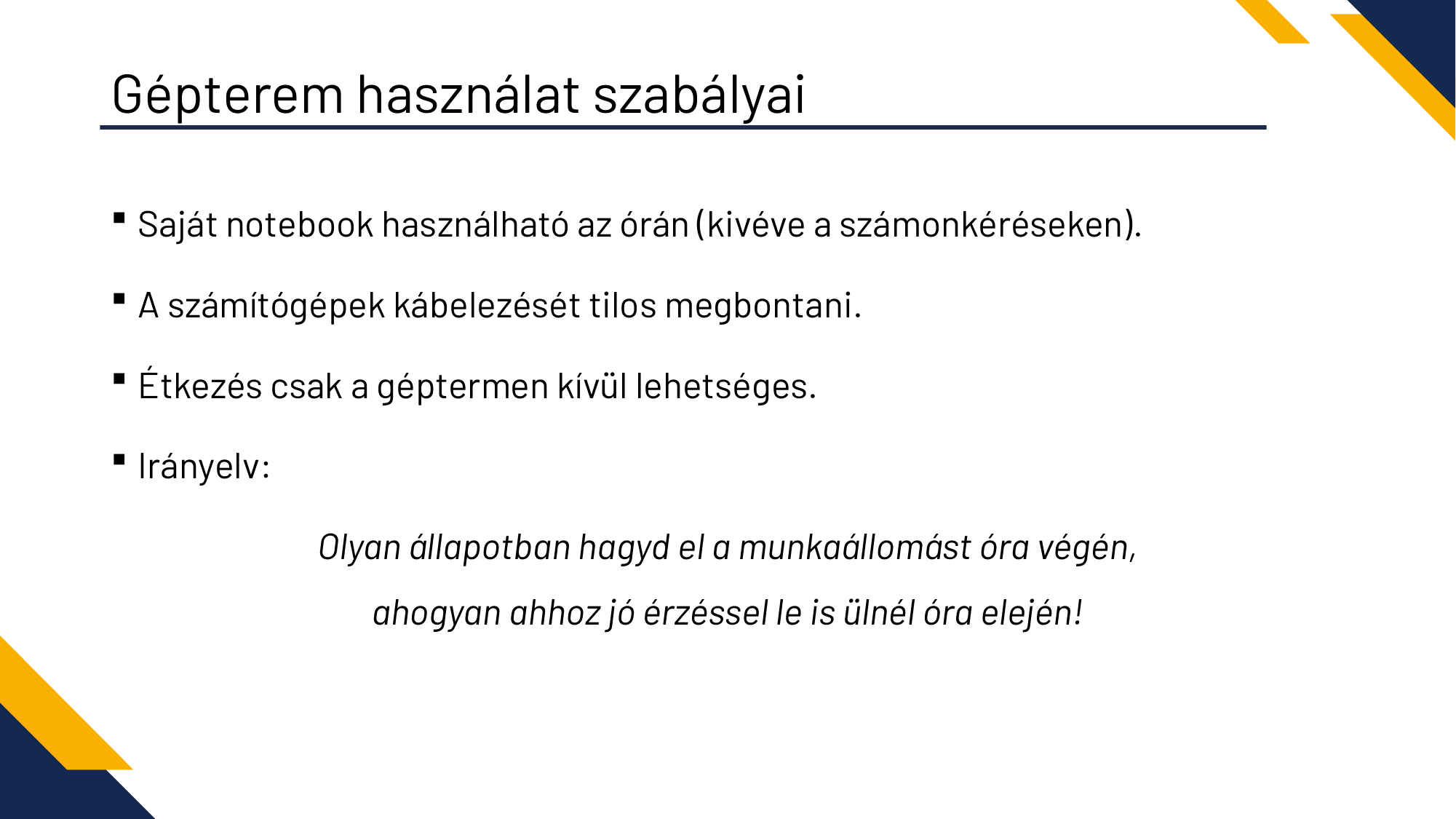

# Gépterem használat szabályai
Saját notebook használható az órán (kivéve a számonkéréseken).
A számítógépek kábelezését tilos megbontani.
Étkezés csak a géptermen kívül lehetséges.
Irányelv:
Olyan állapotban hagyd el a munkaállomást óra végén,
ahogyan ahhoz jó érzéssel le is ülnél óra elején!